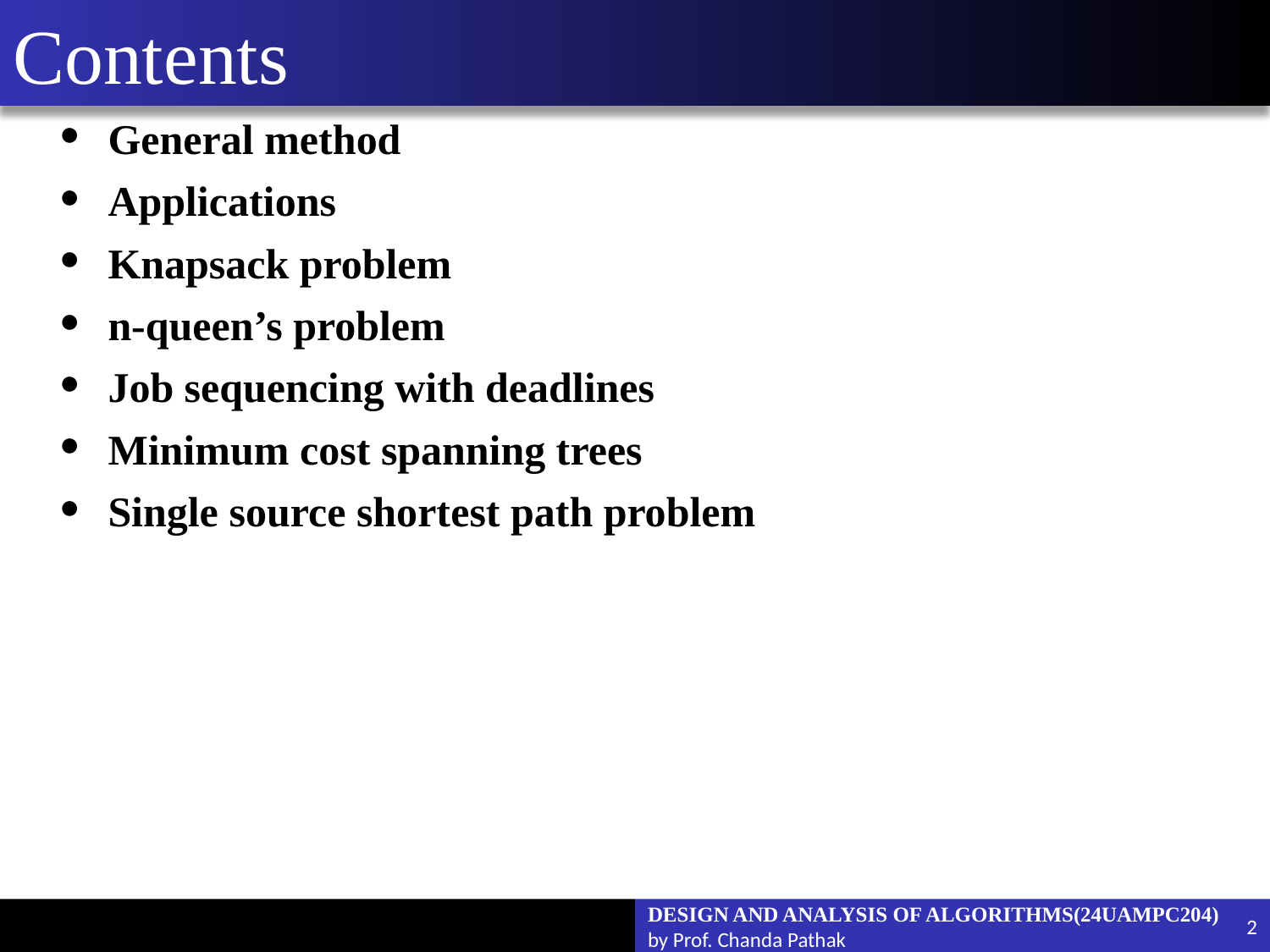

# Contents
General method
Applications
Knapsack problem
n-queen’s problem
Job sequencing with deadlines
Minimum cost spanning trees
Single source shortest path problem
DESIGN AND ANALYSIS OF ALGORITHMS(24UAMPC204)
by Prof. Chanda Pathak
2